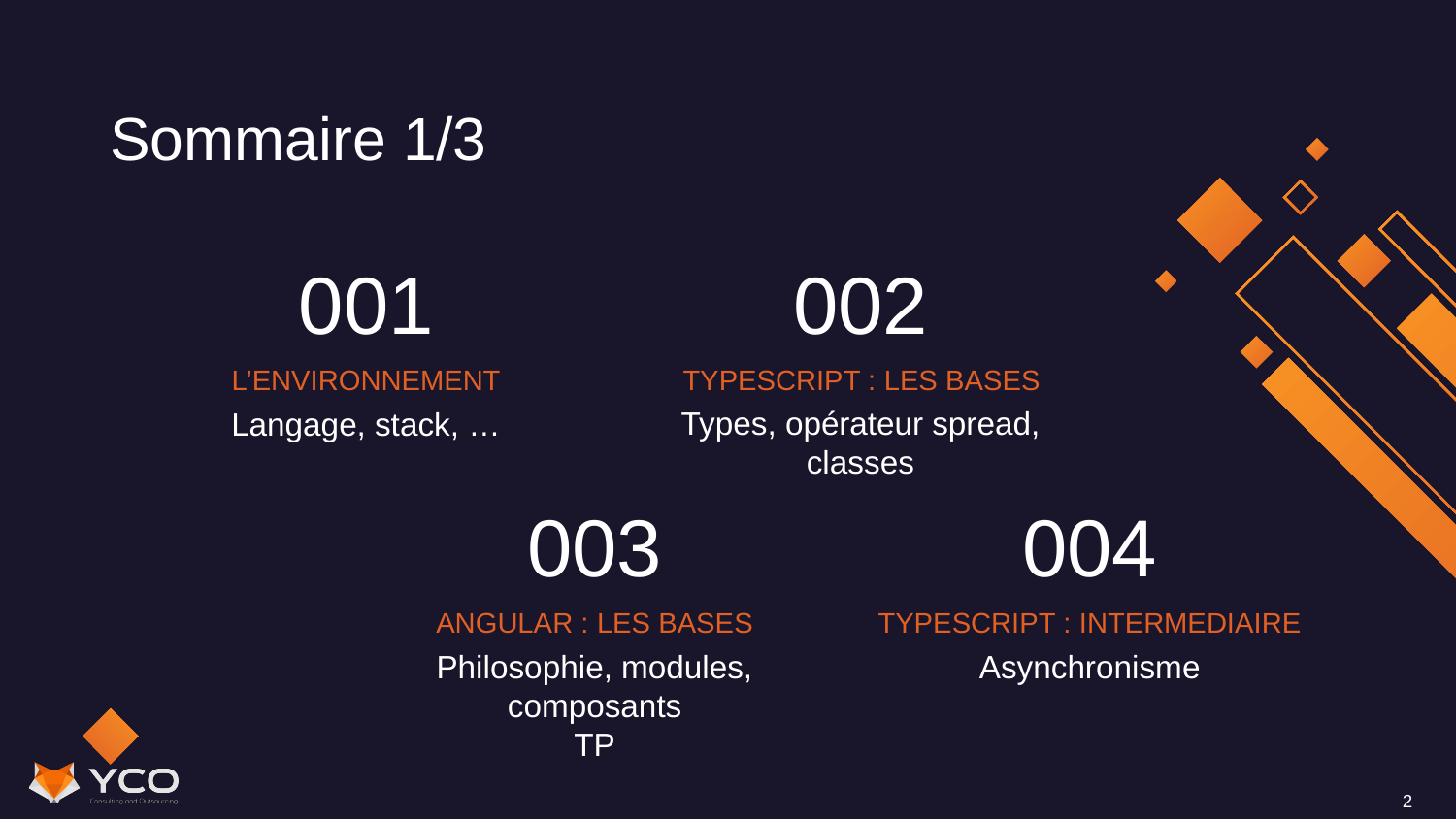

Sommaire 1/3
002
# 001
L’ENVIRONNEMENT
TYPESCRIPT : LES BASES
Types, opérateur spread, classes
Langage, stack, …
003
004
ANGULAR : LES BASES

TYPESCRIPT : INTERMEDIAIRE
Philosophie, modules, composants
TP
Asynchronisme